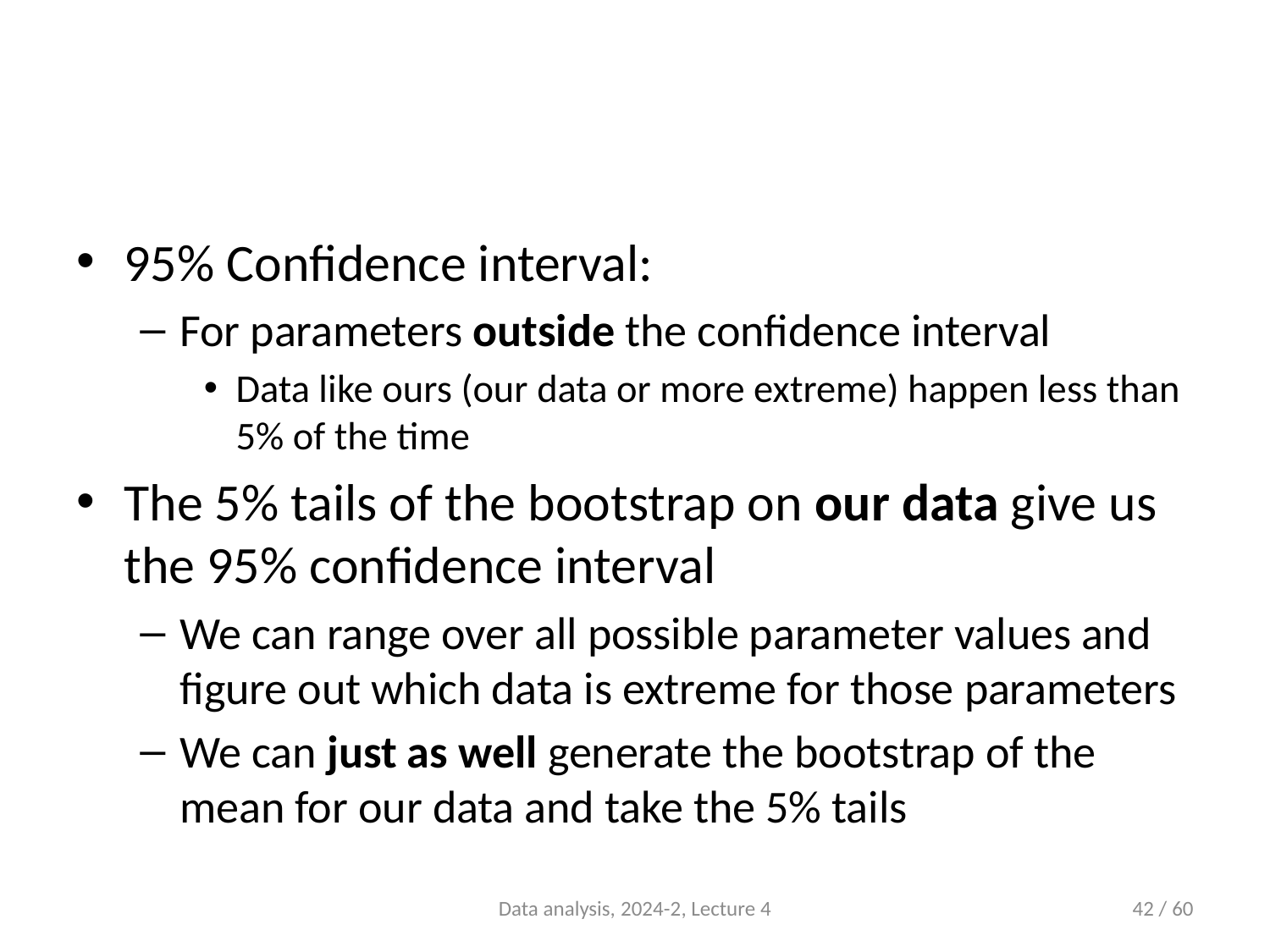

#
95% Confidence interval:
For parameters outside the confidence interval
Data like ours (our data or more extreme) happen less than 5% of the time
The 5% tails of the bootstrap on our data give us the 95% confidence interval
We can range over all possible parameter values and figure out which data is extreme for those parameters
We can just as well generate the bootstrap of the mean for our data and take the 5% tails
Data analysis, 2024-2, Lecture 4
42 / 60